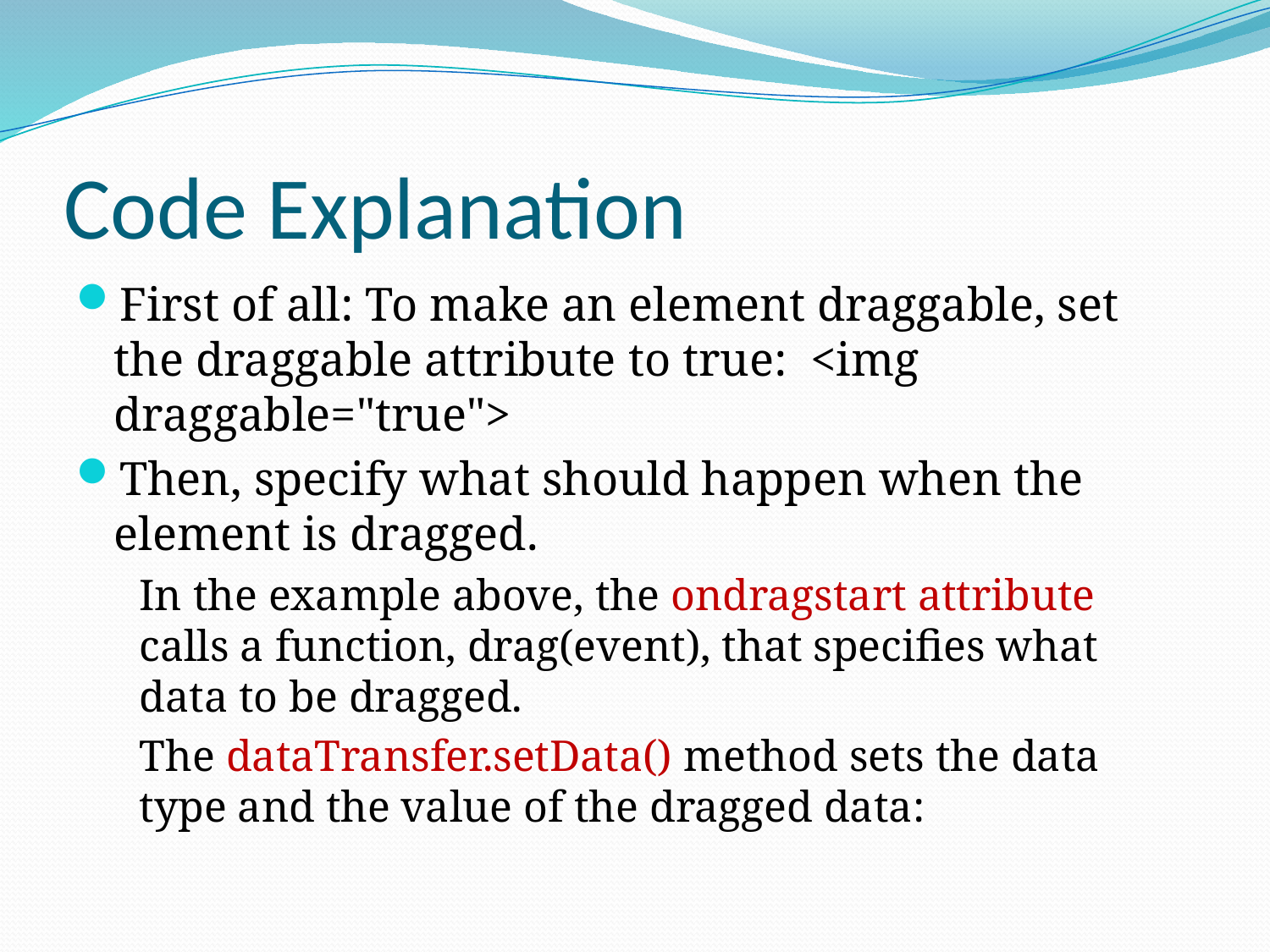

# Code Explanation
First of all: To make an element draggable, set the draggable attribute to true:  <img draggable="true">
Then, specify what should happen when the element is dragged.
In the example above, the ondragstart attribute calls a function, drag(event), that specifies what data to be dragged.
The dataTransfer.setData() method sets the data type and the value of the dragged data: